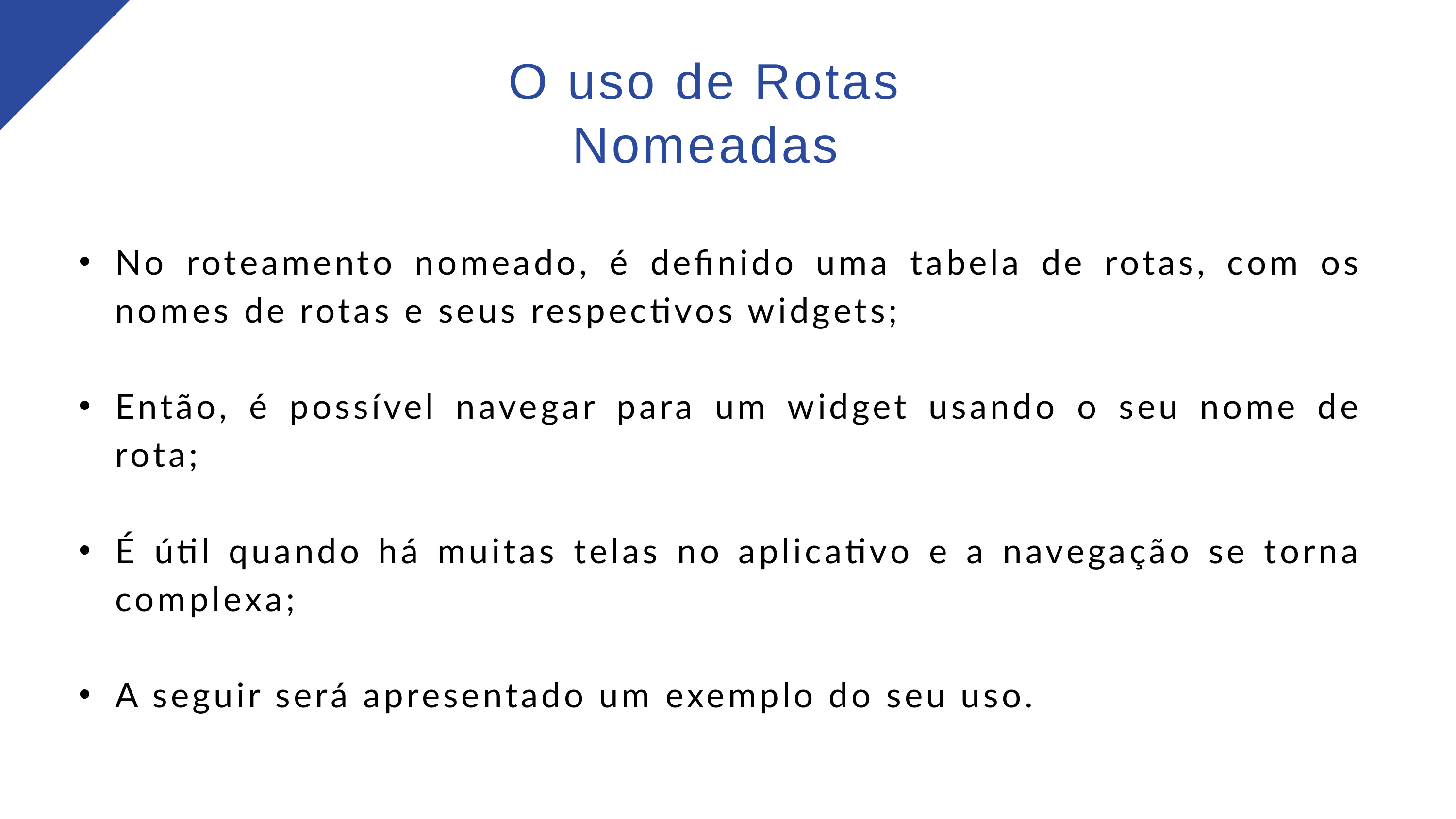

O uso de Rotas Nomeadas
No roteamento nomeado, é definido uma tabela de rotas, com os nomes de rotas e seus respectivos widgets;

Então, é possível navegar para um widget usando o seu nome de rota;

É útil quando há muitas telas no aplicativo e a navegação se torna complexa;

A seguir será apresentado um exemplo do seu uso.